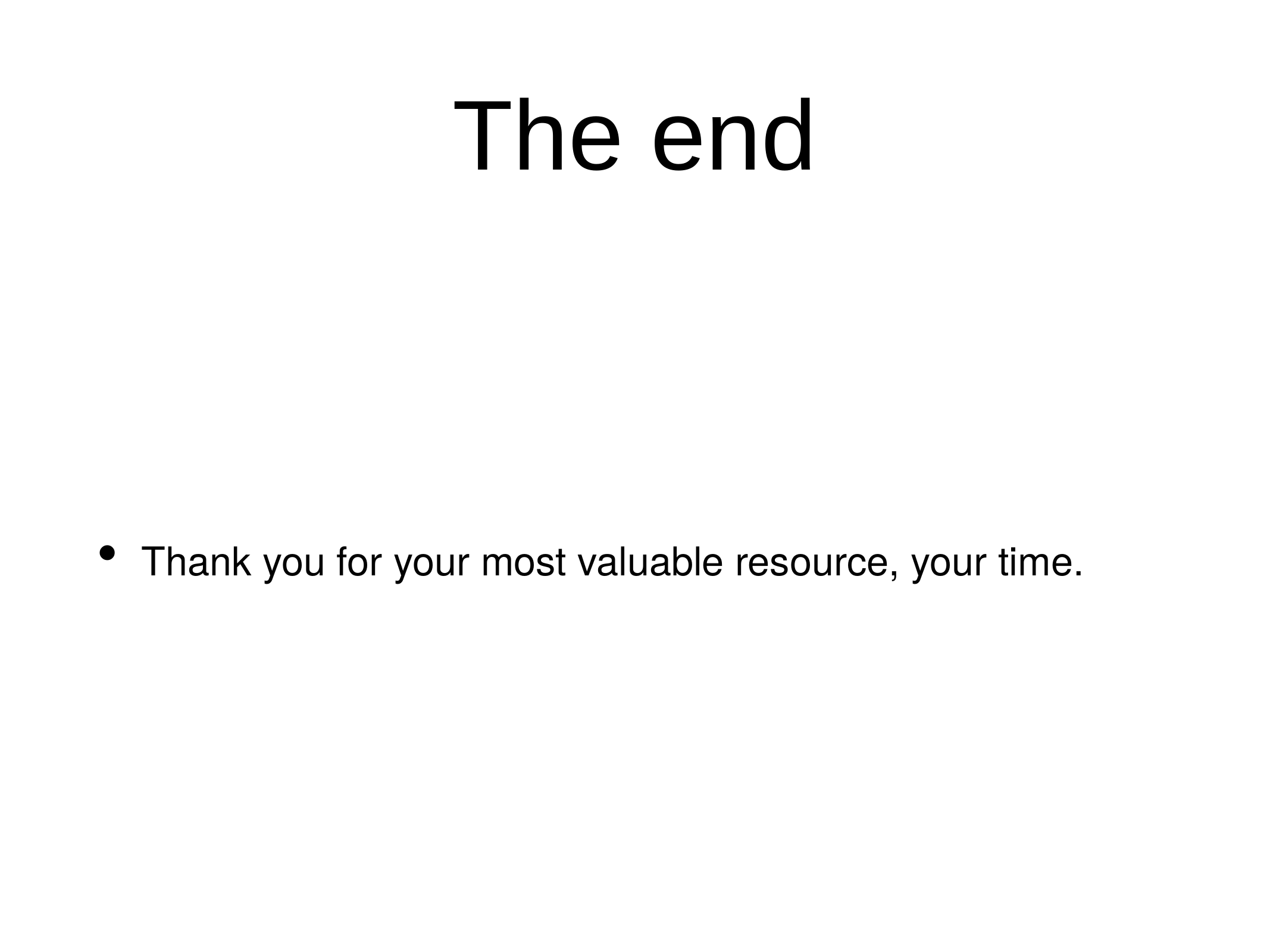

# The end
Thank you for your most valuable resource, your time.